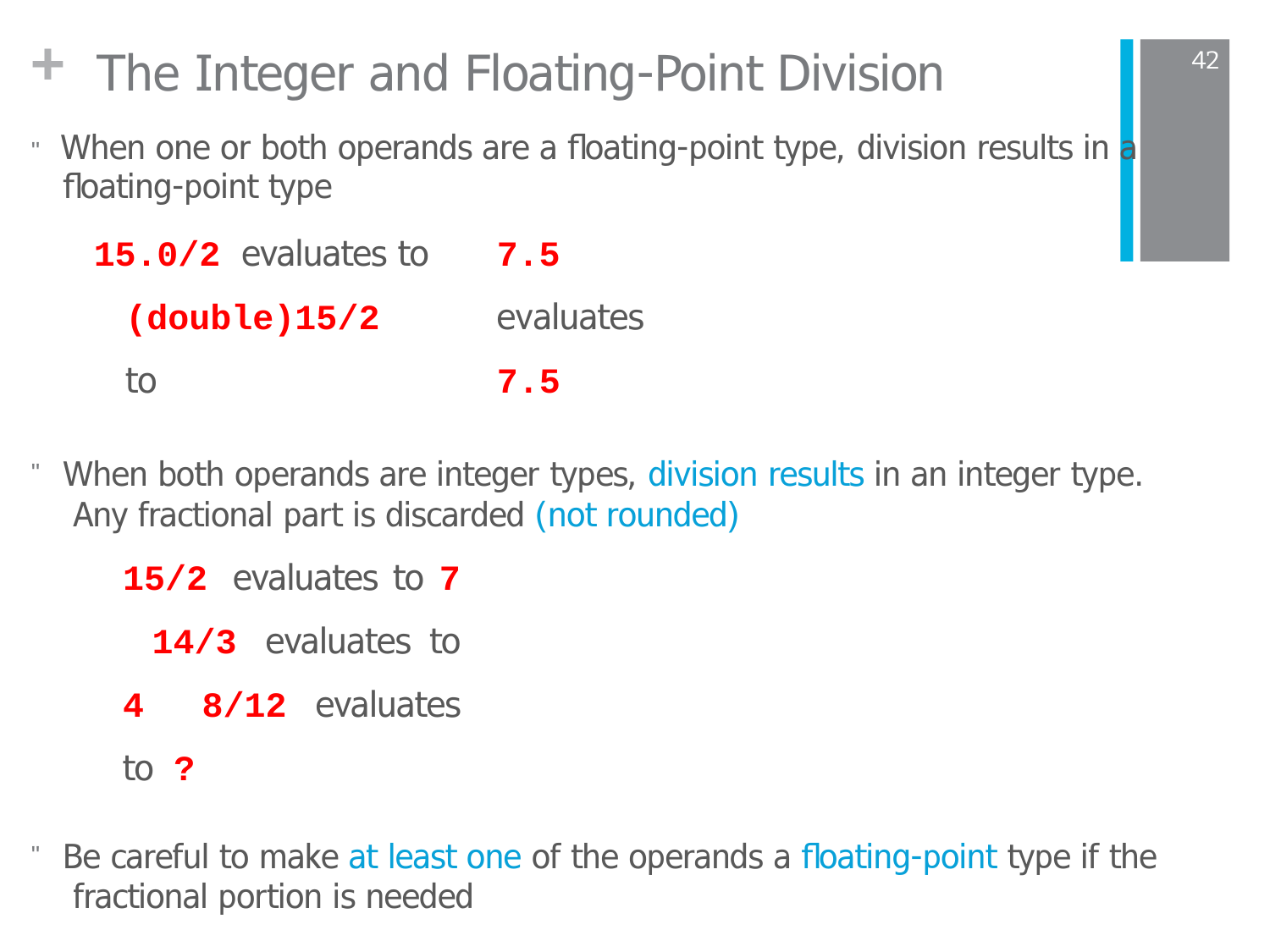

# The Integer and Floating-Point Division
+

42
" When one or both operands are a floating-point type, division results in a  floating-point type
15.0/2 evaluates to	7.5  (double)15/2	evaluates to	7.5

When both operands are integer types, division results in an integer type.  Any fractional part is discarded (not rounded)
15/2 evaluates to 7  14/3 evaluates to 4  8/12 evaluates to ?

Be careful to make at least one of the operands a floating-point type if the  fractional portion is needed